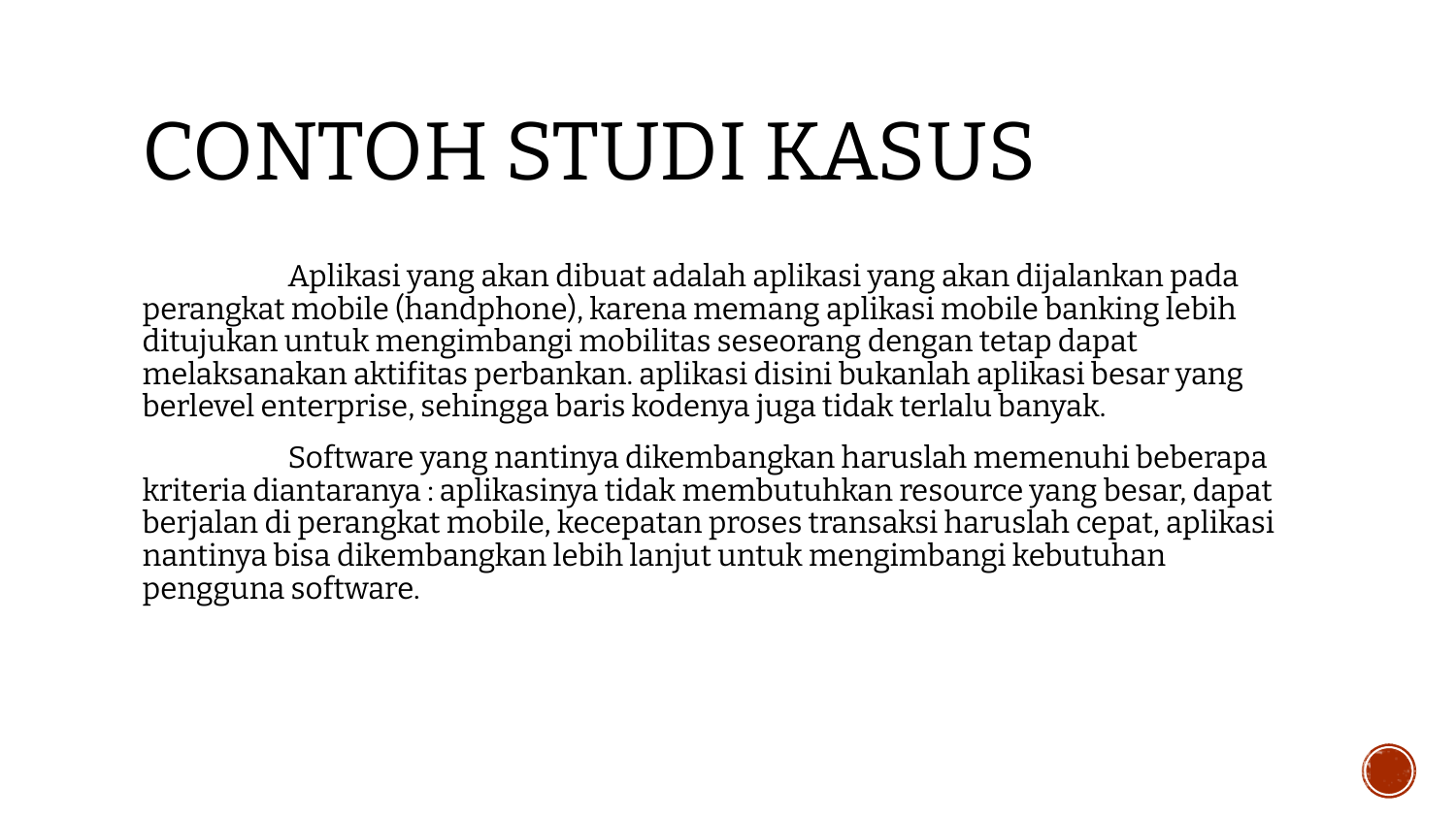

# Contoh Studi Kasus
	Aplikasi yang akan dibuat adalah aplikasi yang akan dijalankan pada perangkat mobile (handphone), karena memang aplikasi mobile banking lebih ditujukan untuk mengimbangi mobilitas seseorang dengan tetap dapat melaksanakan aktifitas perbankan. aplikasi disini bukanlah aplikasi besar yang berlevel enterprise, sehingga baris kodenya juga tidak terlalu banyak.
	Software yang nantinya dikembangkan haruslah memenuhi beberapa kriteria diantaranya : aplikasinya tidak membutuhkan resource yang besar, dapat berjalan di perangkat mobile, kecepatan proses transaksi haruslah cepat, aplikasi nantinya bisa dikembangkan lebih lanjut untuk mengimbangi kebutuhan pengguna software.